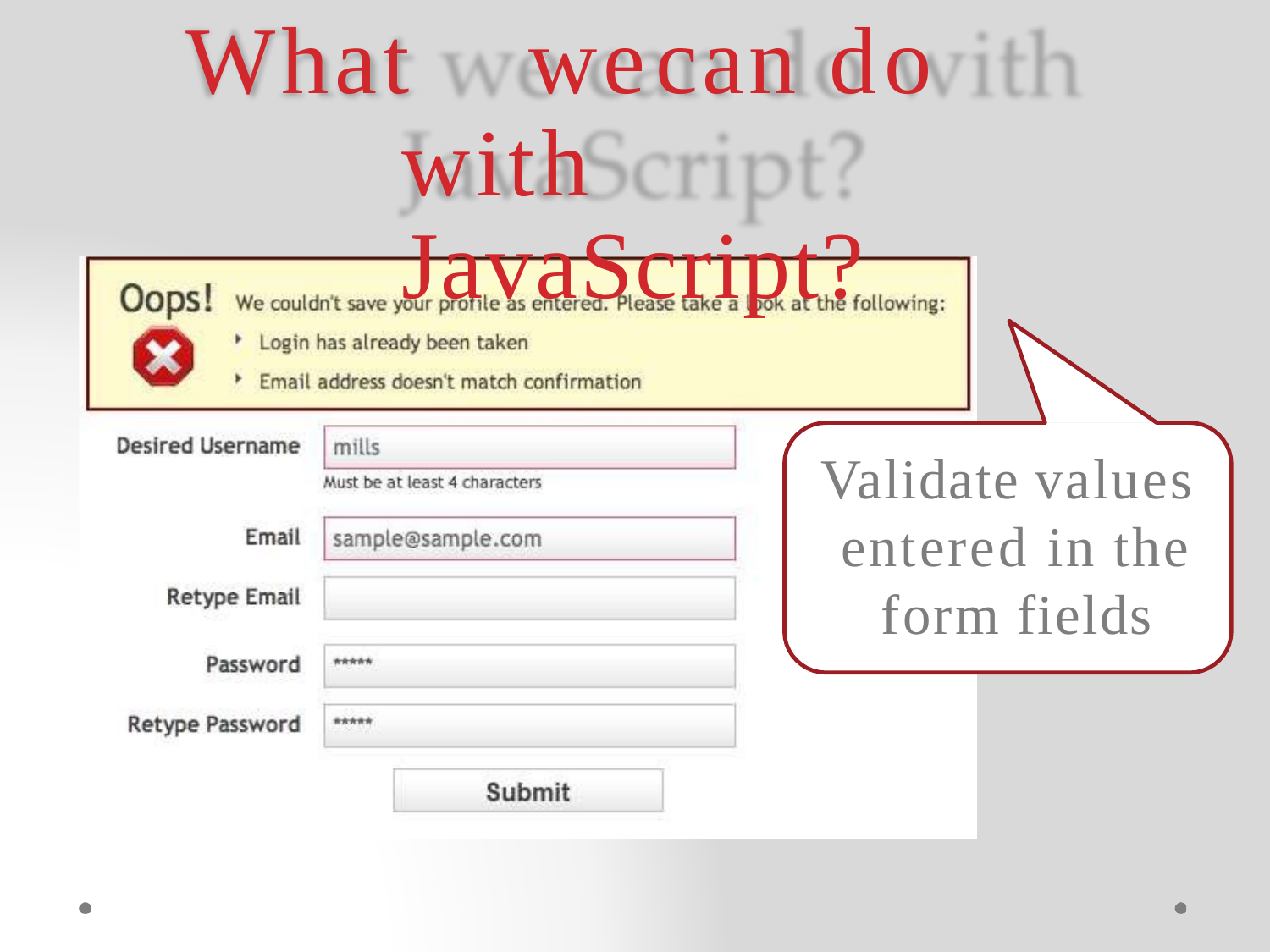

# What	we	can do with  JavaScript?

Validate values  entered in the  form fields